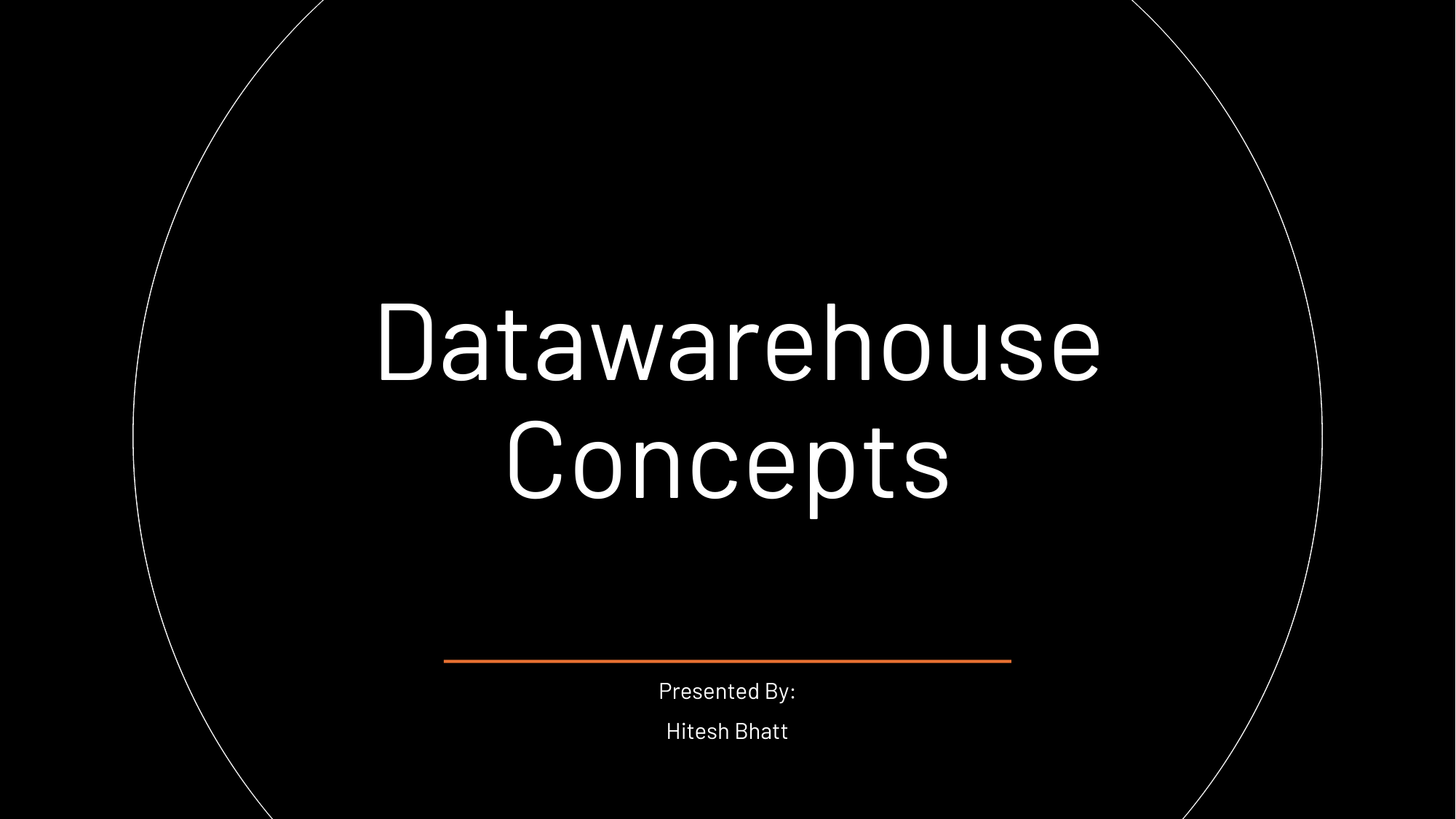

# Datawarehouse Concepts

Presented By:
Hitesh Bhatt